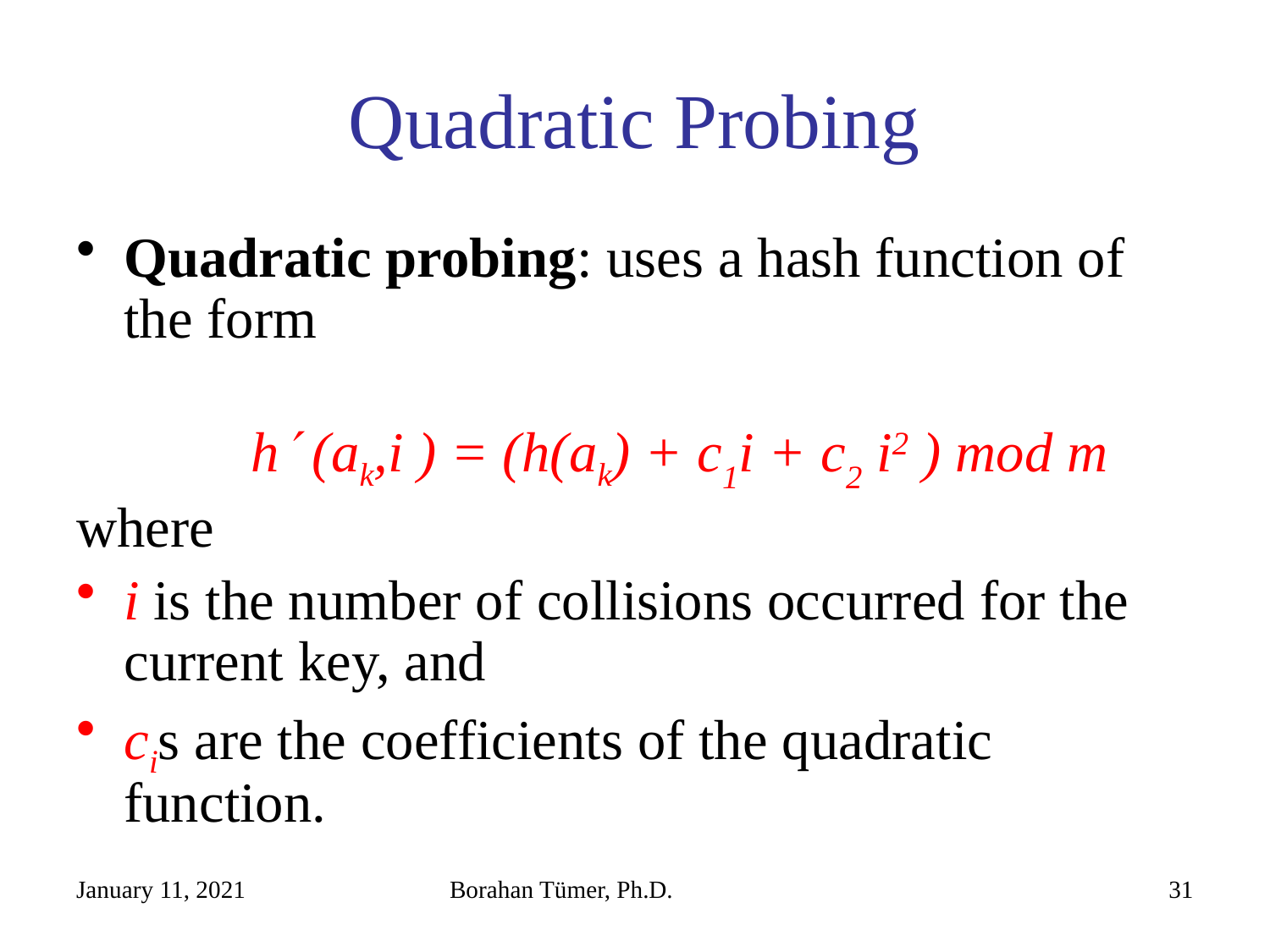

# Quadratic Probing
Quadratic probing: uses a hash function of the form

		h′ (ak,i ) = (h(ak) + c1i + c2 i2 ) mod m
where
i is the number of collisions occurred for the current key, and
cis are the coefficients of the quadratic function.
January 11, 2021
Borahan Tümer, Ph.D.
31